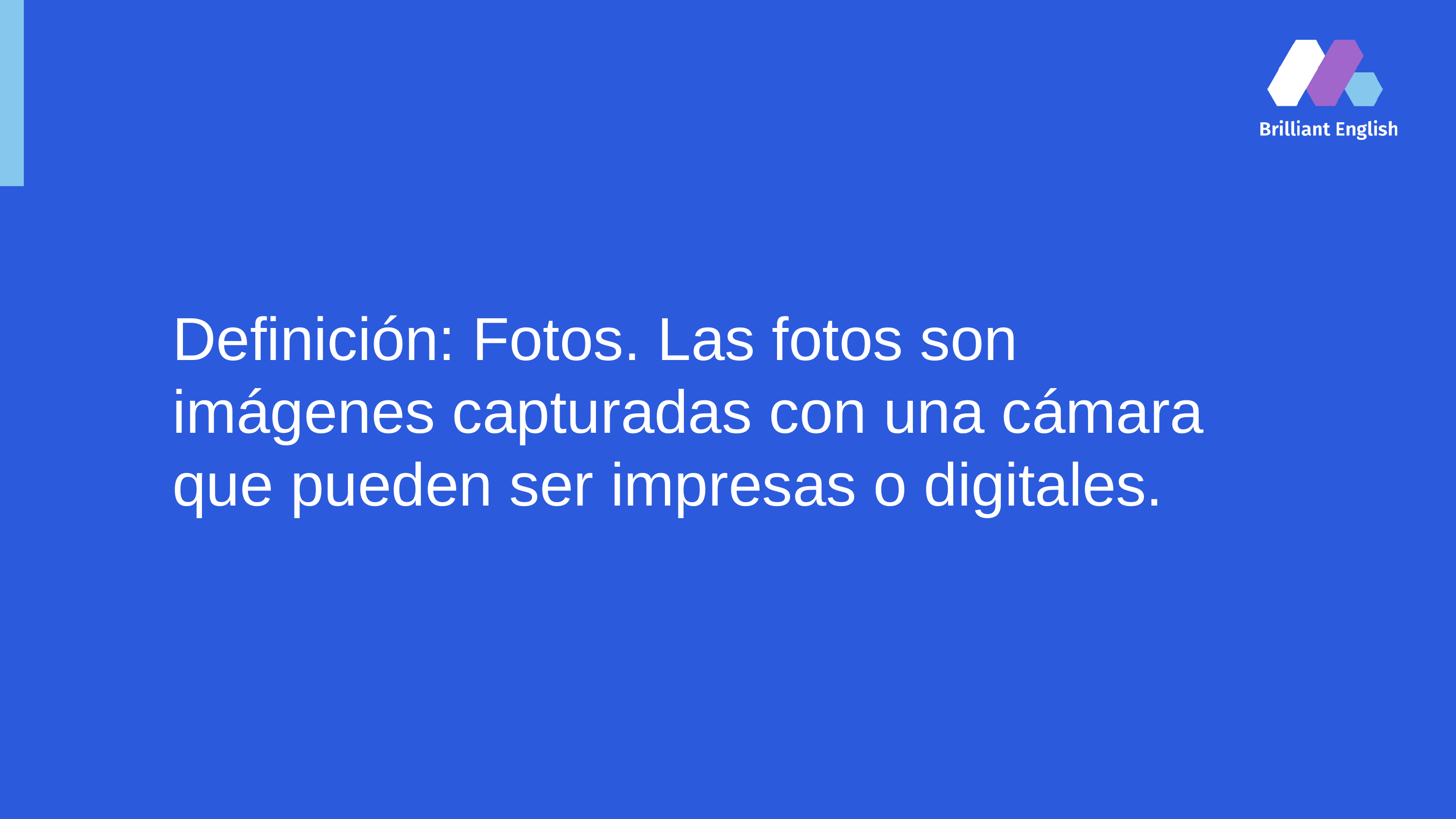

Definición: Fotos. Las fotos son imágenes capturadas con una cámara que pueden ser impresas o digitales.